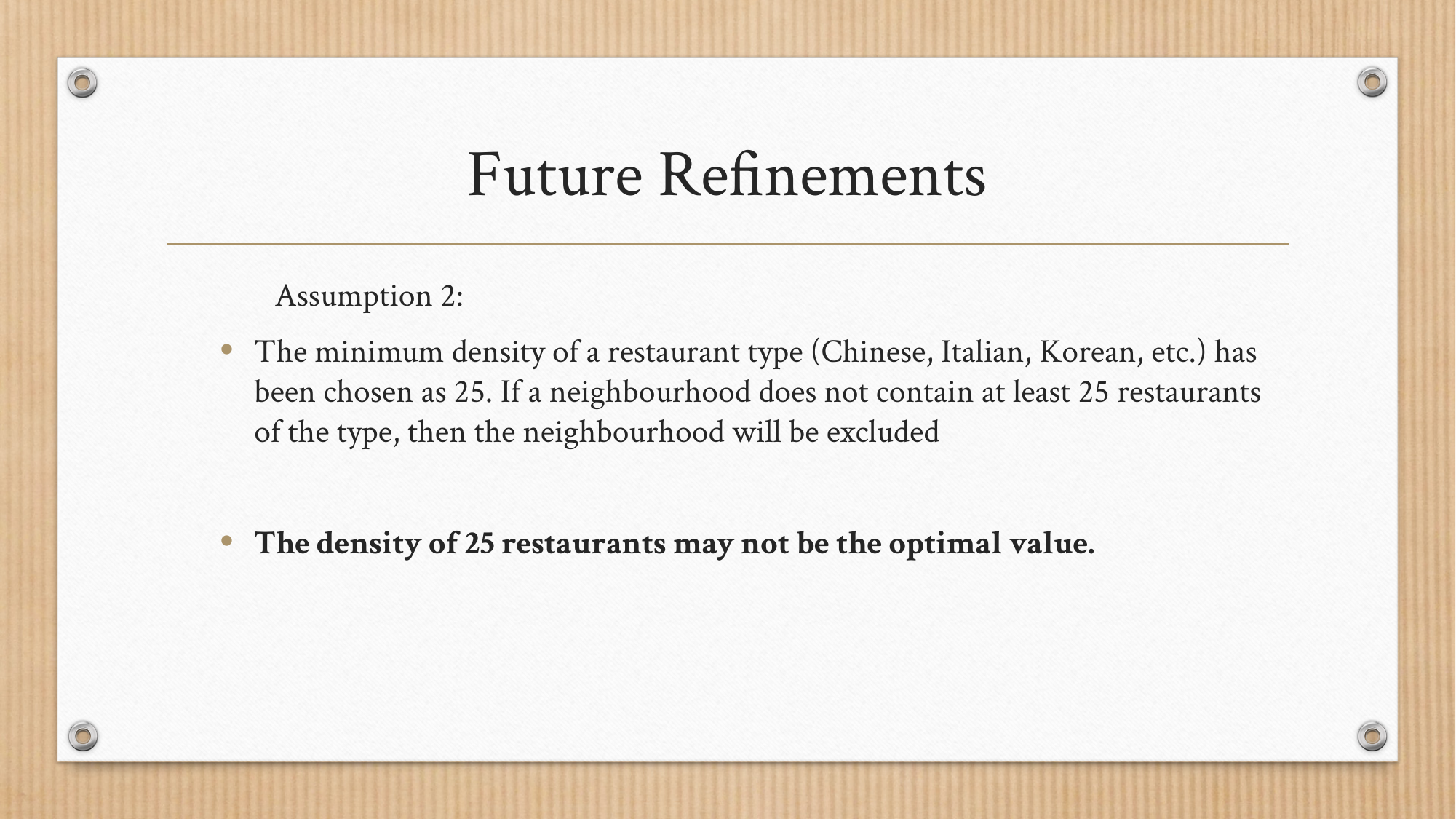

# Future Refinements
	Assumption 2:
The minimum density of a restaurant type (Chinese, Italian, Korean, etc.) has been chosen as 25. If a neighbourhood does not contain at least 25 restaurants of the type, then the neighbourhood will be excluded

The density of 25 restaurants may not be the optimal value.